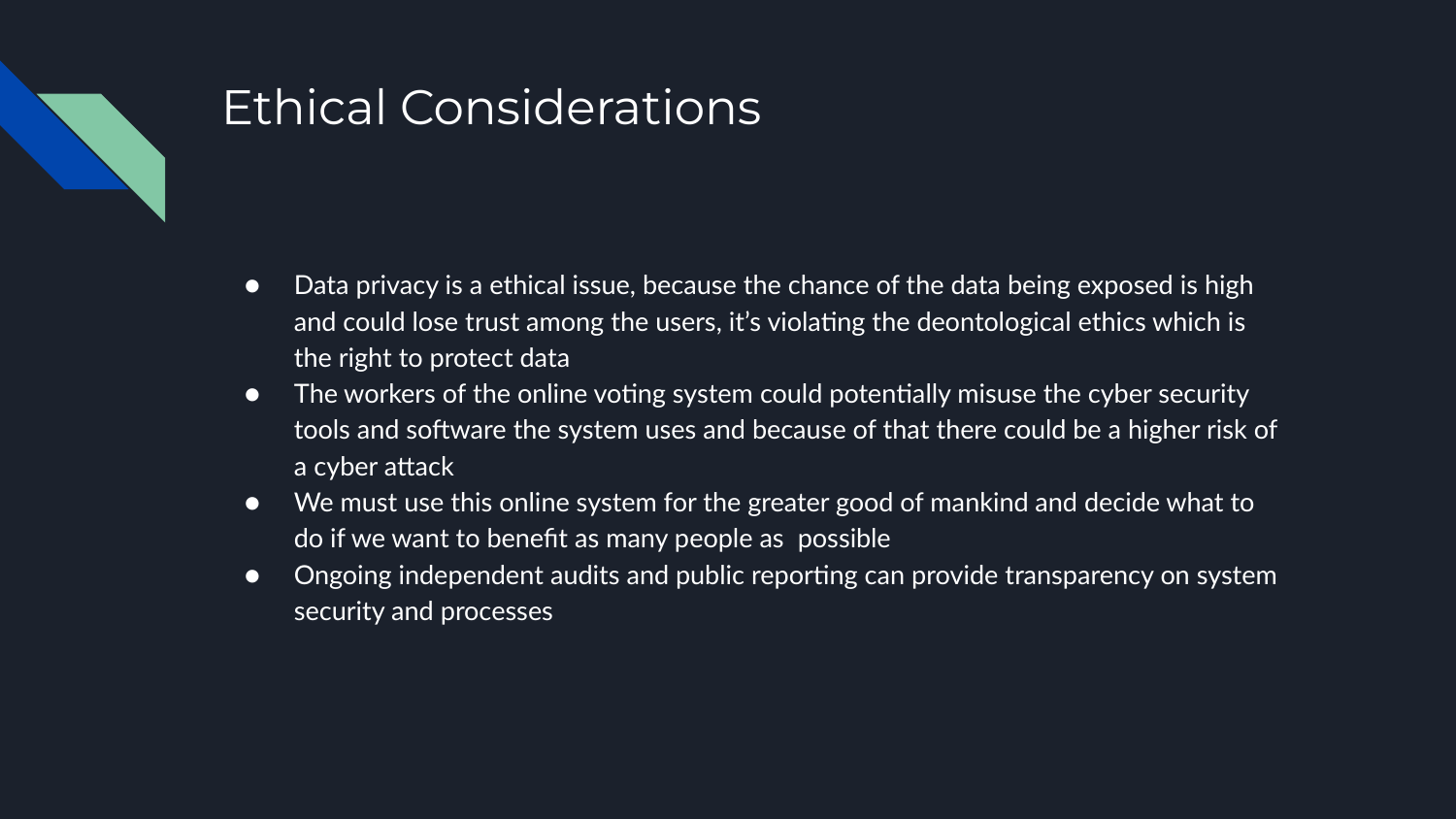

# Ethical Considerations
Data privacy is a ethical issue, because the chance of the data being exposed is high and could lose trust among the users, it’s violating the deontological ethics which is the right to protect data
The workers of the online voting system could potentially misuse the cyber security tools and software the system uses and because of that there could be a higher risk of a cyber attack
We must use this online system for the greater good of mankind and decide what to do if we want to benefit as many people as  possible
Ongoing independent audits and public reporting can provide transparency on system security and processes